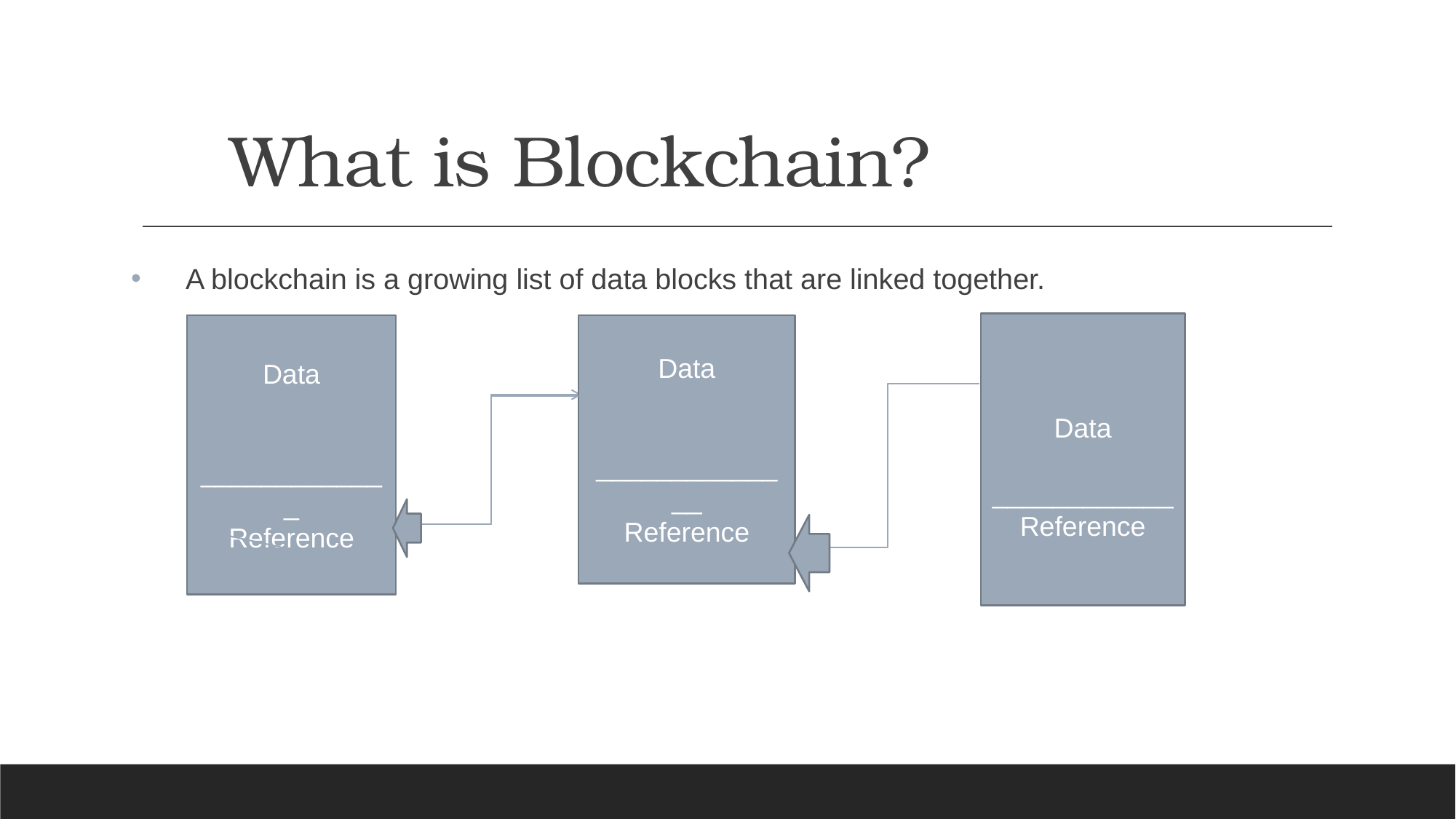

# What is Blockchain?
A blockchain is a growing list of data blocks that are linked together.

Data

____________
Reference
Data

_____________
Reference
Data

______________
Reference